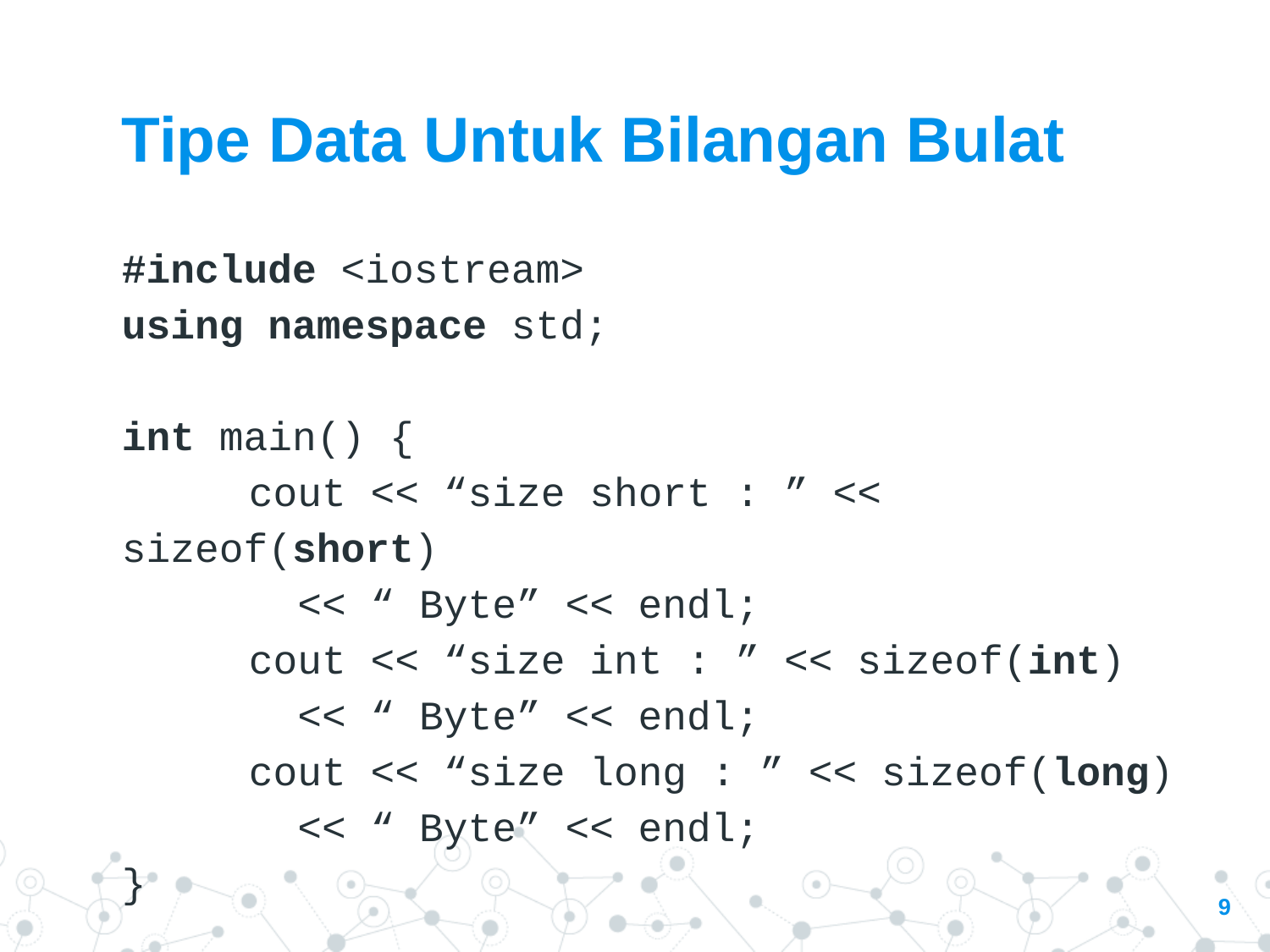

Tipe Data Untuk Bilangan Bulat
#include <iostream>
using namespace std;

int main() {
	cout << “size short : ” << sizeof(short)
  << “ Byte” << endl;
	cout << “size int : ” << sizeof(int)
  << “ Byte” << endl;
	cout << “size long : ” << sizeof(long)
  << “ Byte” << endl;
}
9